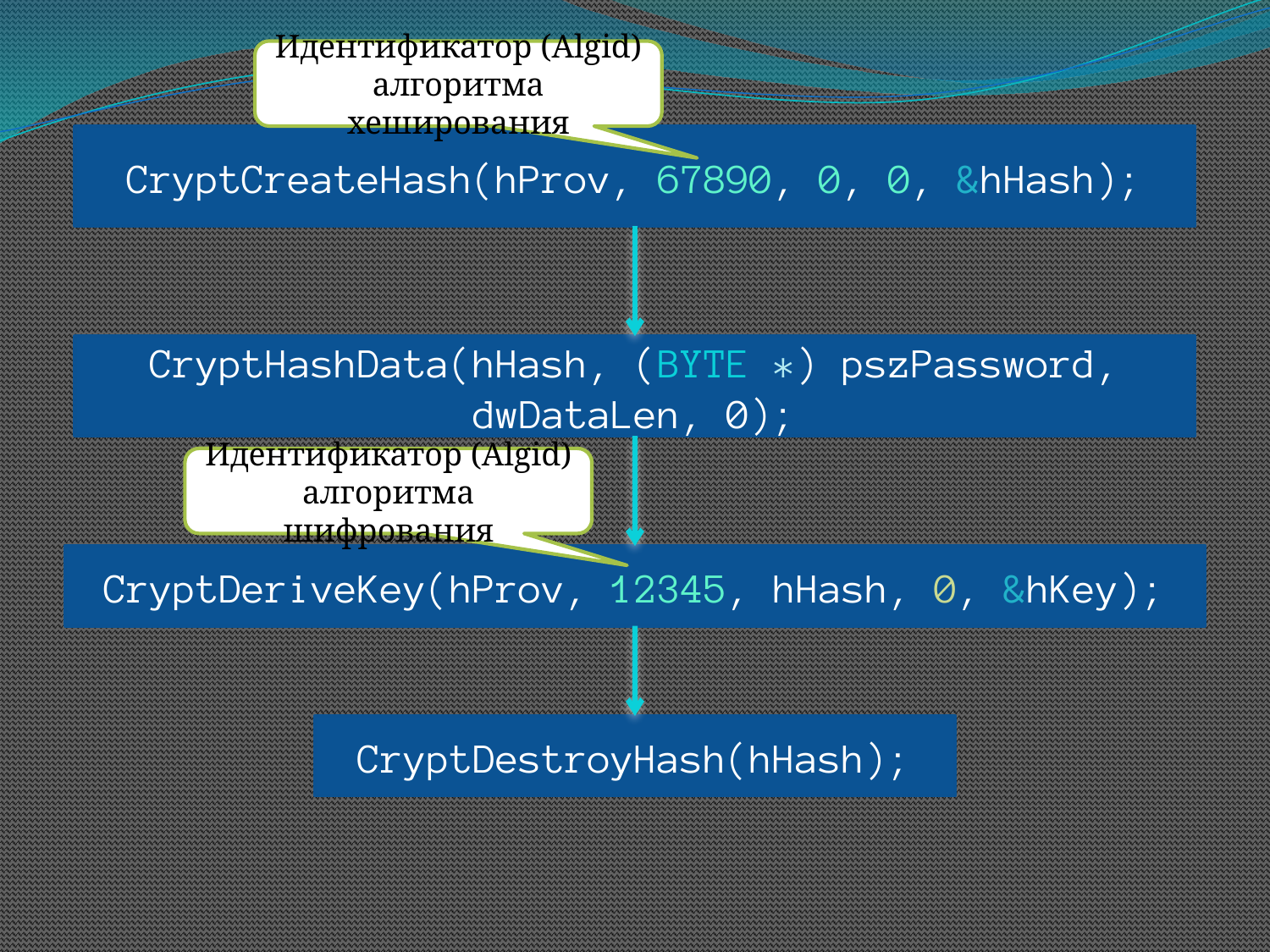

Идентификатор (Algid) алгоритма хеширования
CryptCreateHash(hProv, 67890, 0, 0, &hHash);
CryptHashData(hHash, (BYTE *) pszPassword, dwDataLen, 0);
Идентификатор (Algid) алгоритма шифрования
CryptDeriveKey(hProv, 12345, hHash, 0, &hKey);
CryptDestroyHash(hHash);